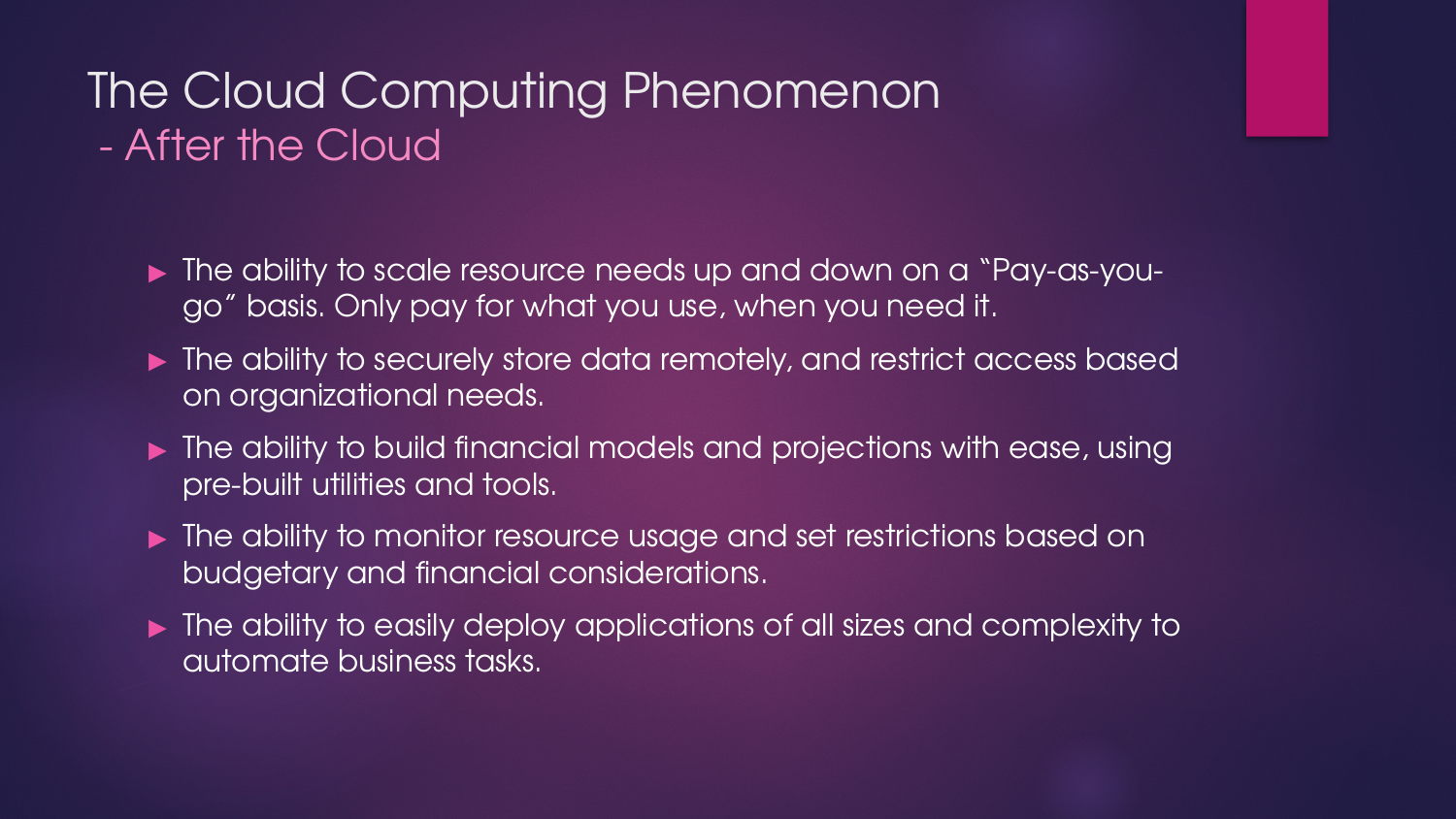

# The Cloud Computing Phenomenon - After the Cloud
The ability to scale resource needs up and down on a “Pay-as-you-go” basis. Only pay for what you use, when you need it.
The ability to securely store data remotely, and restrict access based on organizational needs.
The ability to build financial models and projections with ease, using pre-built utilities and tools.
The ability to monitor resource usage and set restrictions based on budgetary and financial considerations.
The ability to easily deploy applications of all sizes and complexity to automate business tasks.